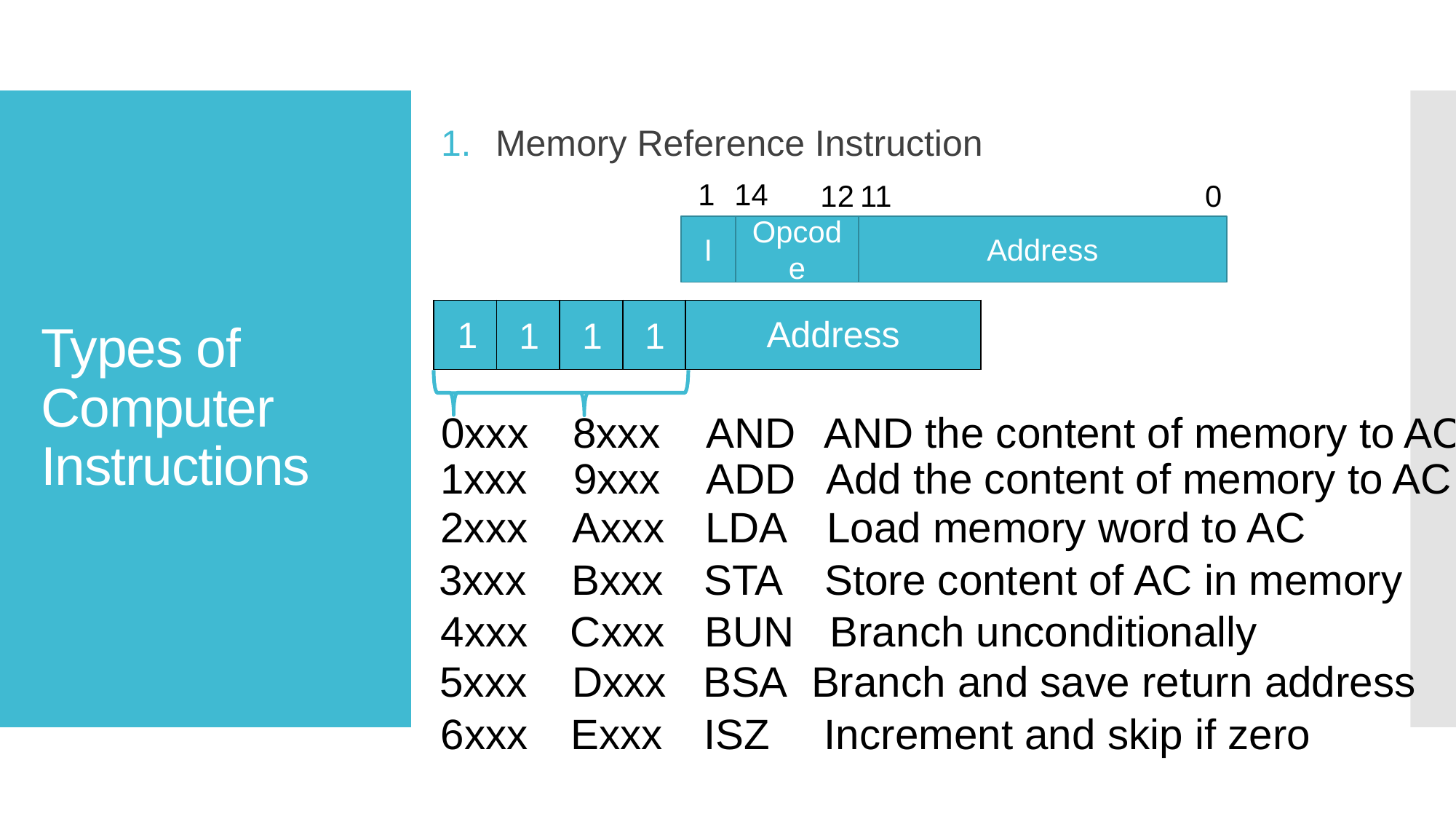

Memory Reference Instruction
# Types of Computer Instructions
15
14
12
0
11
Address
Opcode
I

| 0 | 0 | 0 | 0 | Address |
| --- | --- | --- | --- | --- |
1
1
1
1
0xxx
8xxx
AND
AND the content of memory to AC
1xxx
9xxx
ADD
Add the content of memory to AC
2xxx
Axxx
LDA
Load memory word to AC
3xxx
Bxxx
STA
Store content of AC in memory
4xxx
Cxxx
BUN
Branch unconditionally
5xxx
Dxxx
BSA
Branch and save return address
6xxx
Exxx
ISZ
Increment and skip if zero